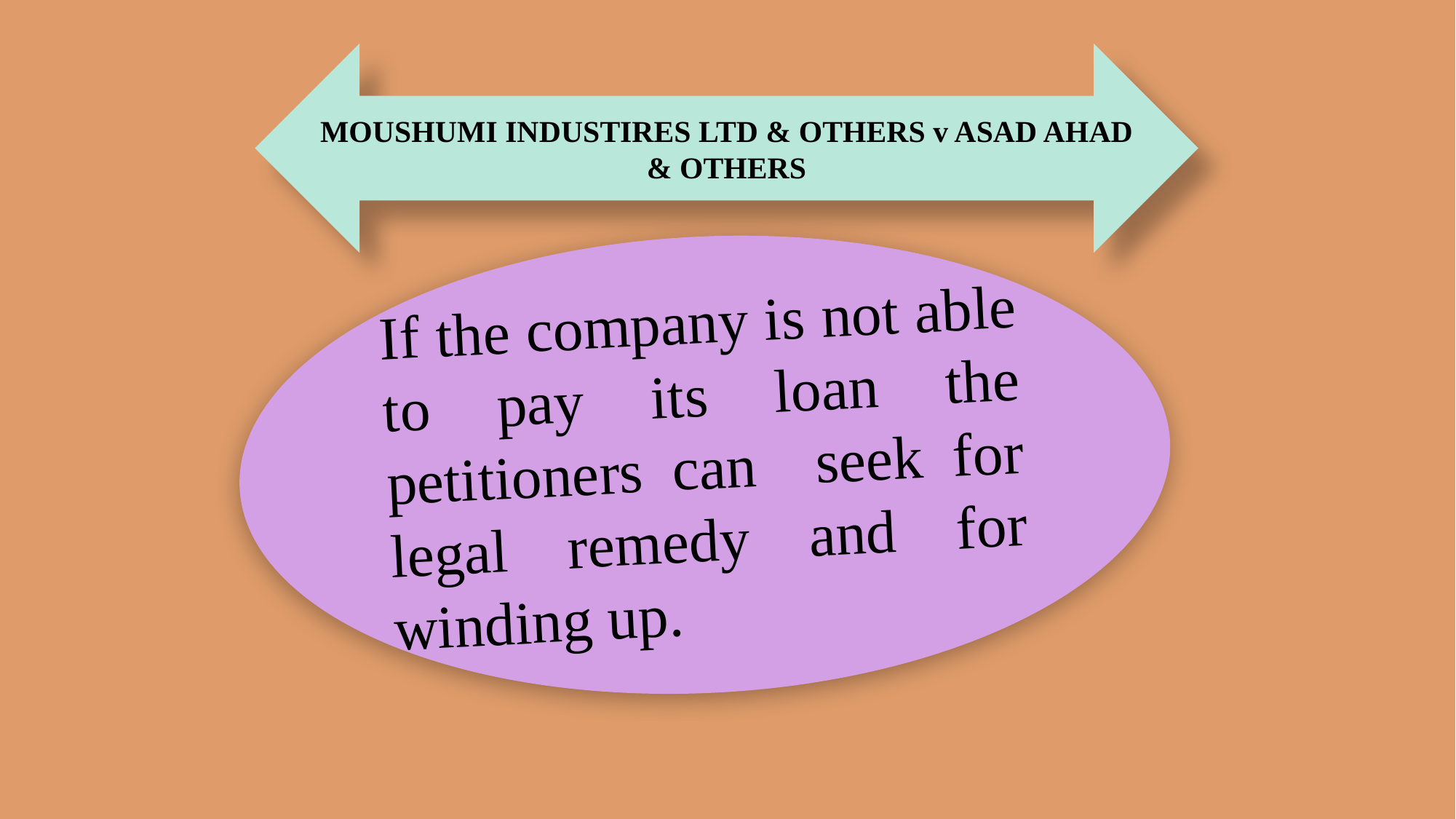

MOUSHUMI INDUSTIRES LTD & OTHERS v ASAD AHAD & OTHERS
If the company is not able to pay its loan the petitioners can  seek for legal remedy and for winding up.